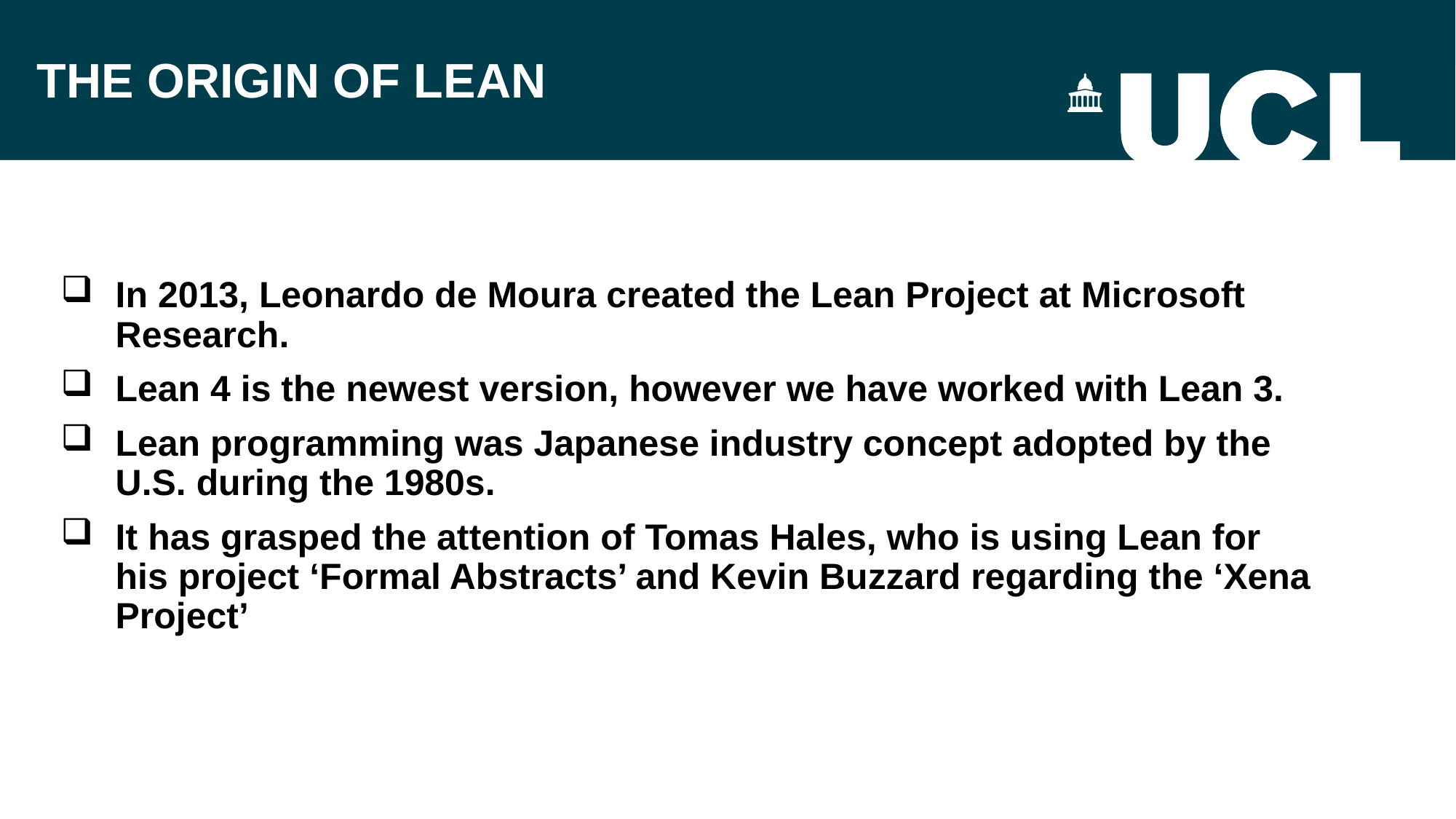

THE ORIGIN OF LEAN
In 2013, Leonardo de Moura created the Lean Project at Microsoft Research.
Lean 4 is the newest version, however we have worked with Lean 3.
Lean programming was Japanese industry concept adopted by the U.S. during the 1980s.
It has grasped the attention of Tomas Hales, who is using Lean for his project ‘Formal Abstracts’ and Kevin Buzzard regarding the ‘Xena Project’